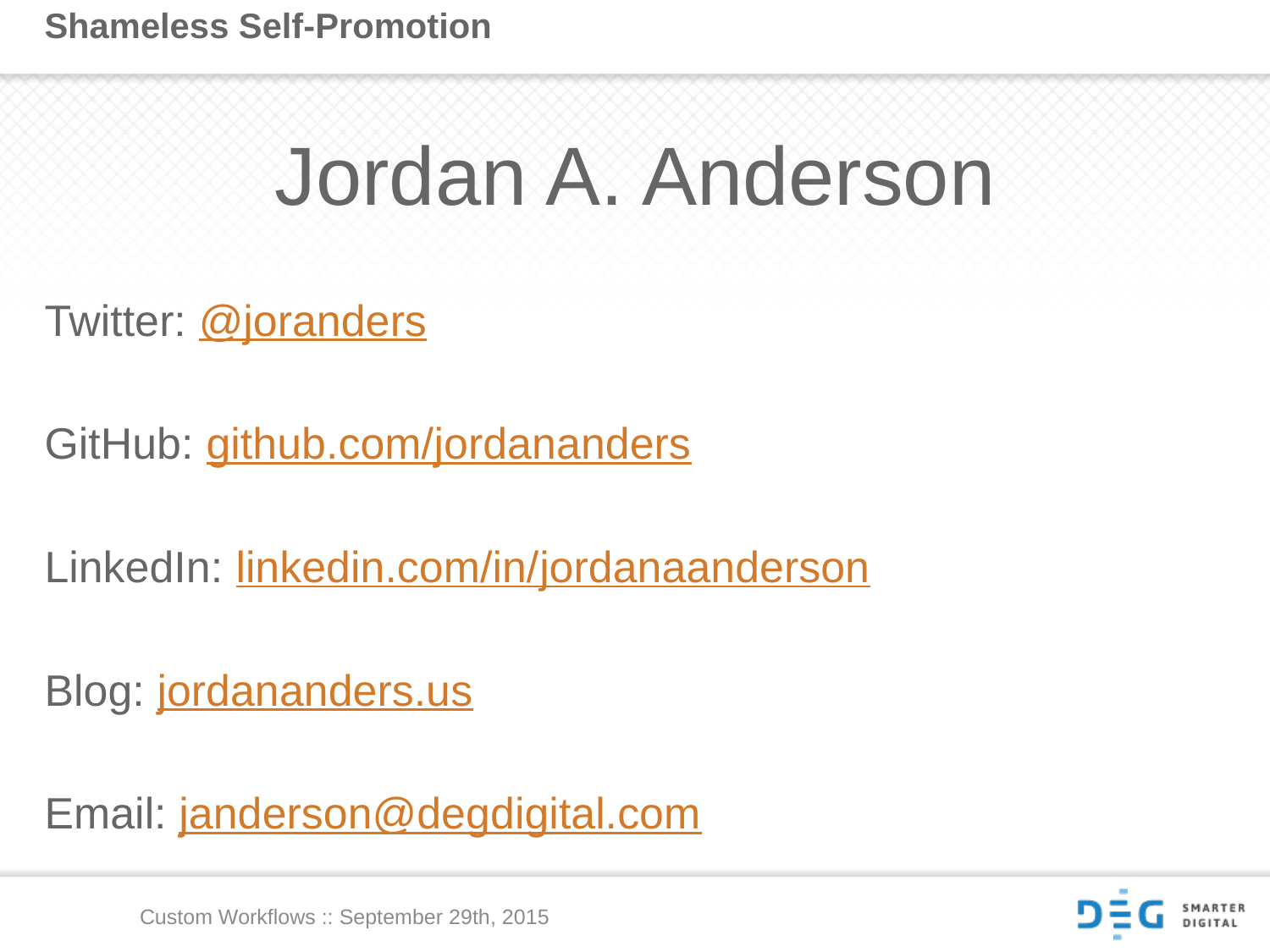

# Shameless Self-Promotion
Jordan A. Anderson

Twitter: @joranders

GitHub: github.com/jordananders

LinkedIn: linkedin.com/in/jordanaanderson

Blog: jordananders.us

Email: janderson@degdigital.com

Custom Workflows :: September 29th, 2015